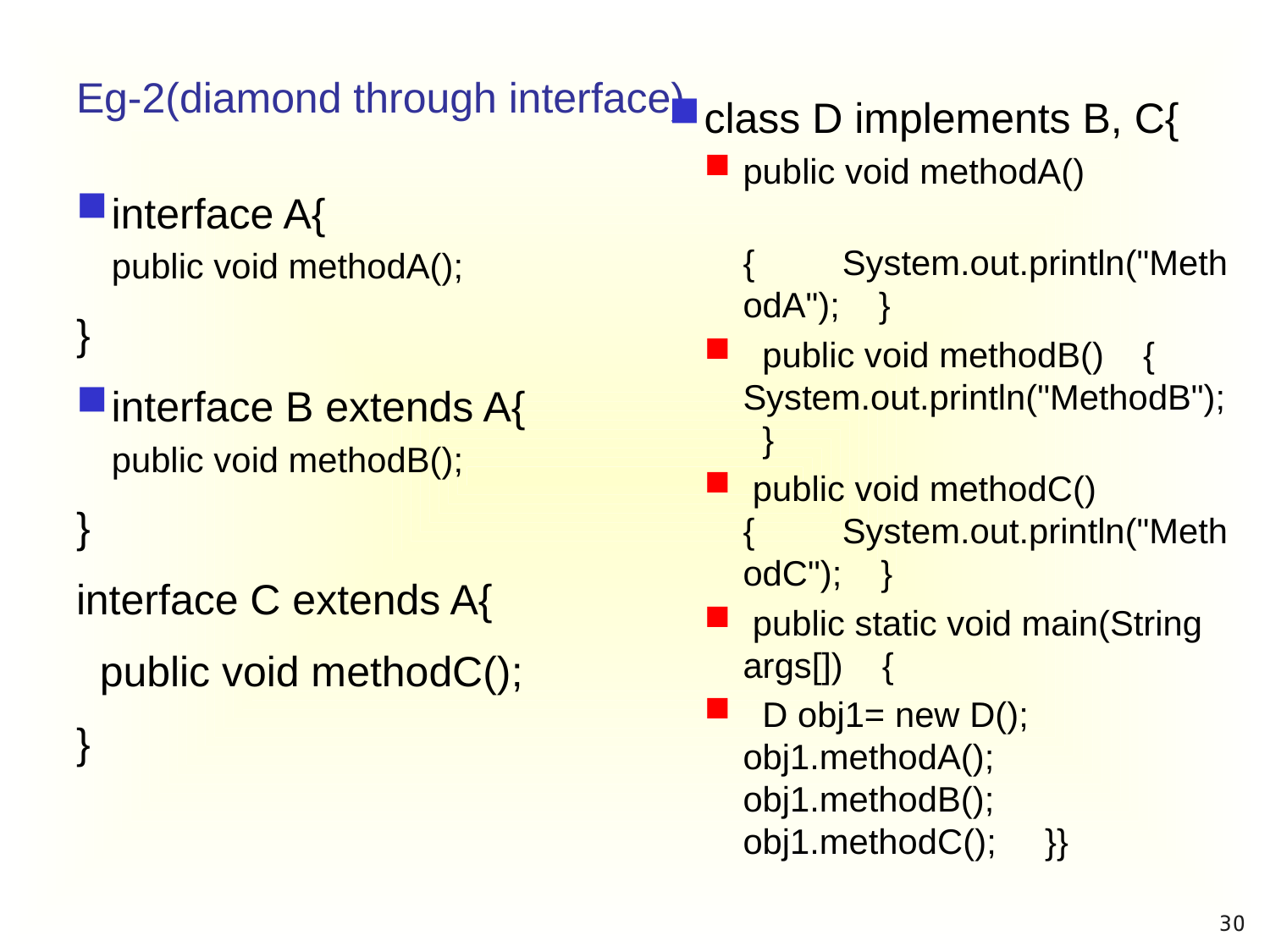

# Eg-2(diamond through interface)
class D implements B, C{
public void methodA()
  {         System.out.println("MethodA");    }
  public void methodB()    {         System.out.println("MethodB");    }
 public void methodC()    {         System.out.println("MethodC");    }
 public static void main(String args[])    {
  D obj1= new D();         obj1.methodA();         obj1.methodB();         obj1.methodC();     }}

interface A{
public void methodA();
}
interface B extends A{
public void methodB();
}
interface C extends A{
  public void methodC();
}
30